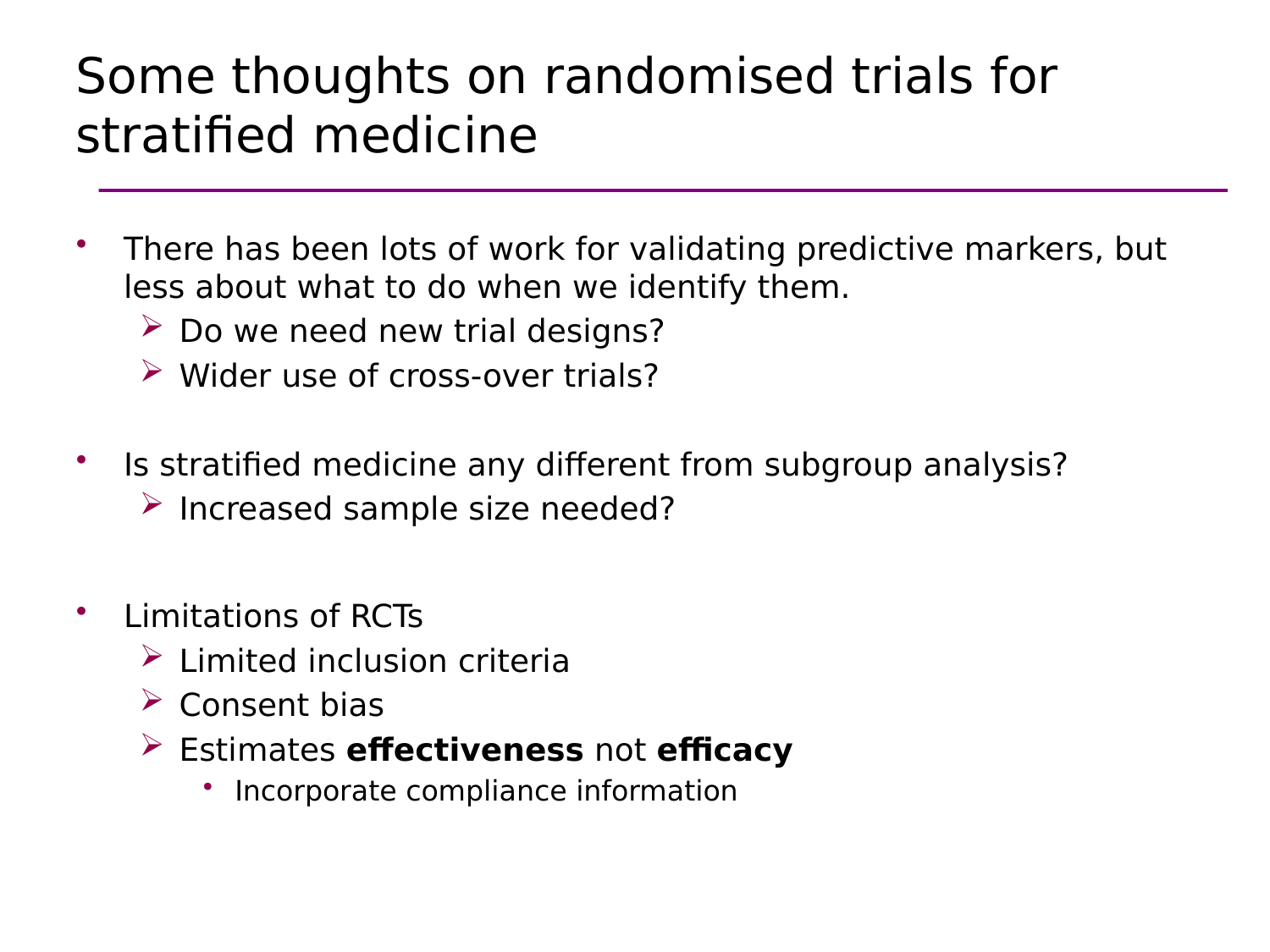

# Some thoughts on randomised trials for stratified medicine
There has been lots of work for validating predictive markers, but less about what to do when we identify them.
Do we need new trial designs?
Wider use of cross-over trials?

Is stratified medicine any different from subgroup analysis?
Increased sample size needed?

Limitations of RCTs
Limited inclusion criteria
Consent bias
Estimates effectiveness not efficacy
Incorporate compliance information